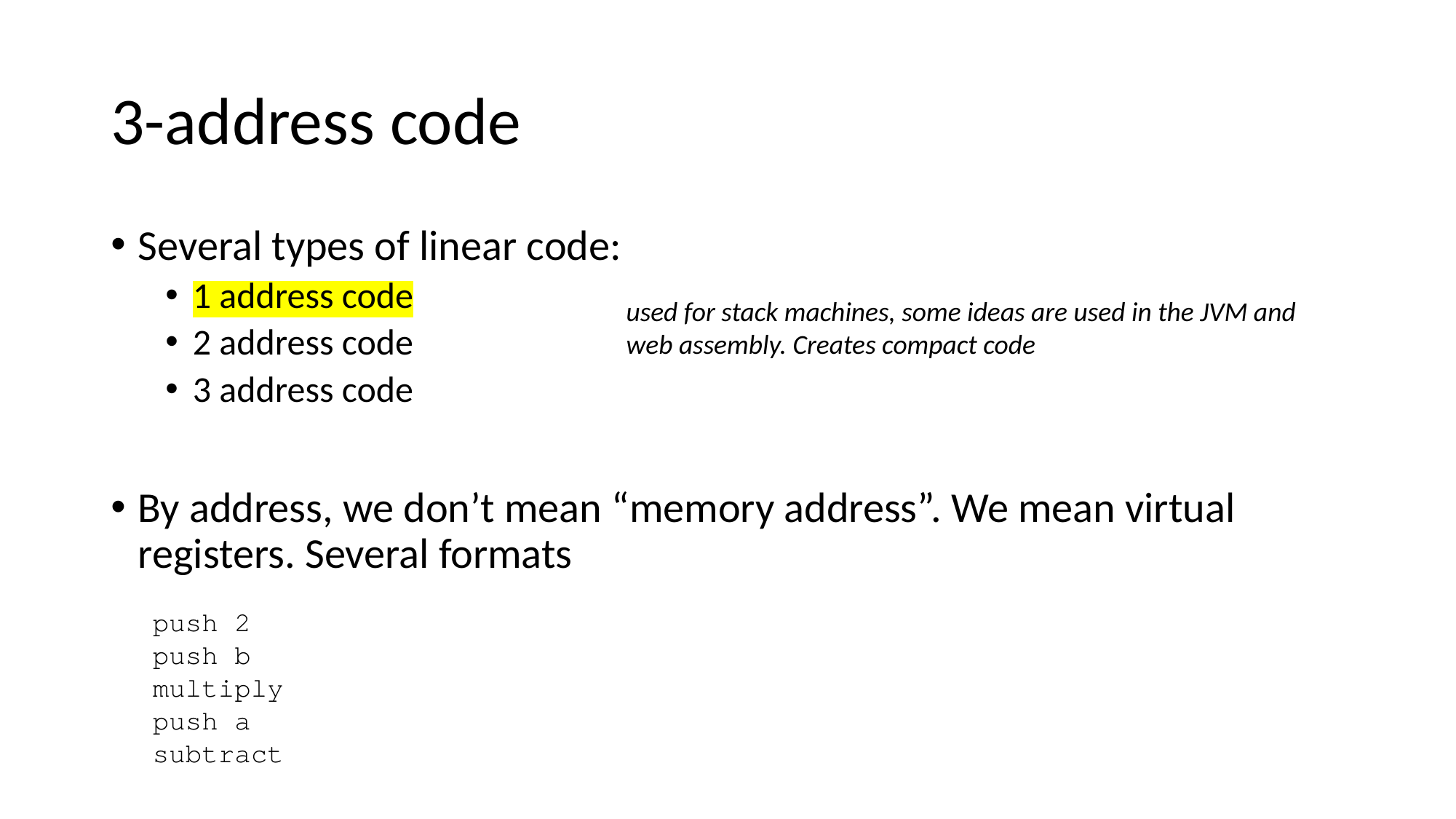

# 3-address code
Several types of linear code:
1 address code
2 address code
3 address code

By address, we don’t mean “memory address”. We mean virtual registers. Several formats
used for stack machines, some ideas are used in the JVM and
web assembly. Creates compact code
push 2
push b
multiply
push a
subtract